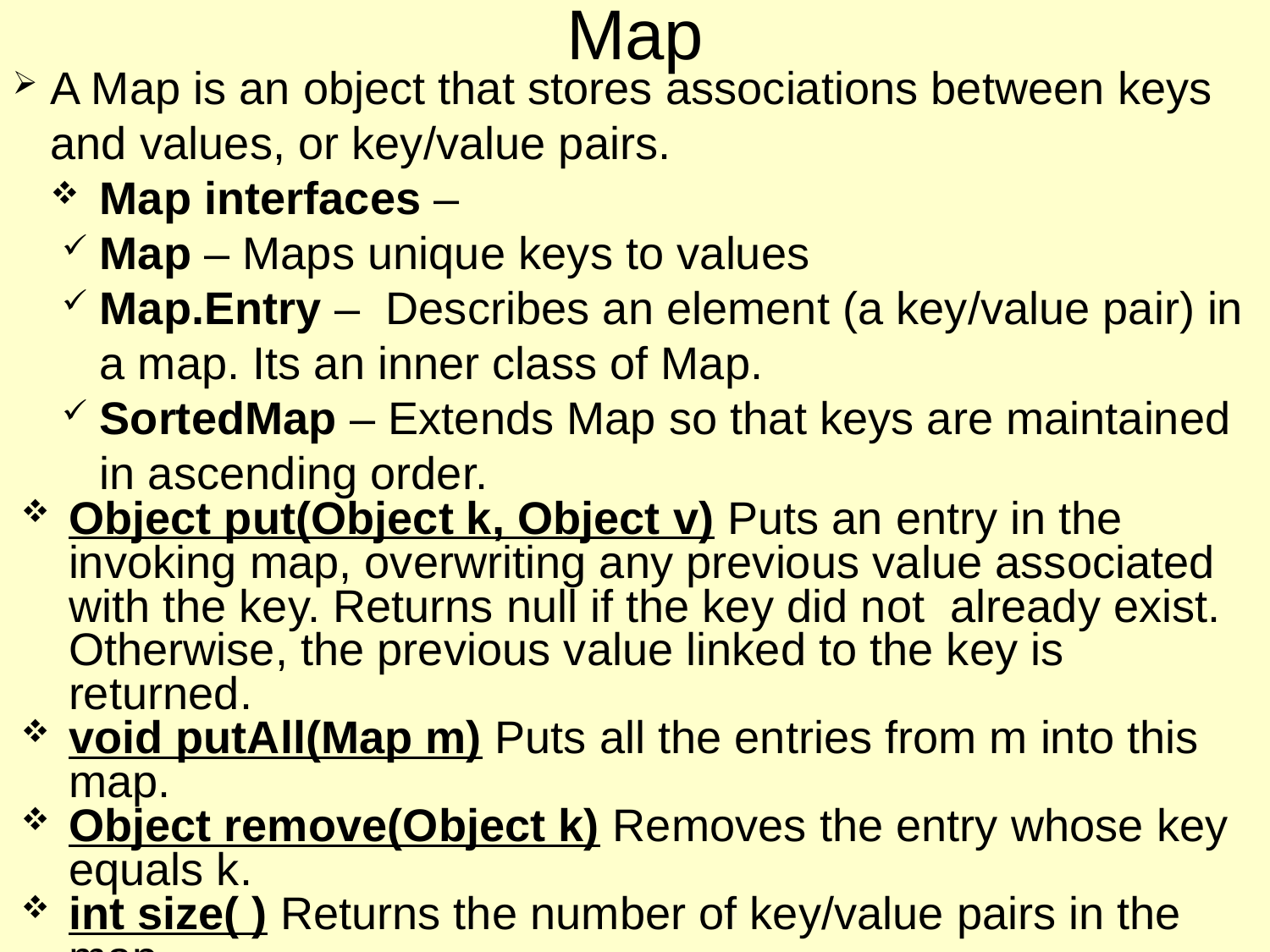

Map
A Map is an object that stores associations between keys and values, or key/value pairs.
Map interfaces –
Map – Maps unique keys to values
Map.Entry –  Describes an element (a key/value pair) in a map. Its an inner class of Map.
SortedMap – Extends Map so that keys are maintained in ascending order.
Object put(Object k, Object v) Puts an entry in the invoking map, overwriting any previous value associated  with the key. Returns null if the key did not  already exist. Otherwise, the previous value linked to the key is returned.
void putAll(Map m) Puts all the entries from m into this map.
Object remove(Object k) Removes the entry whose key equals k.
int size( ) Returns the number of key/value pairs in the map.